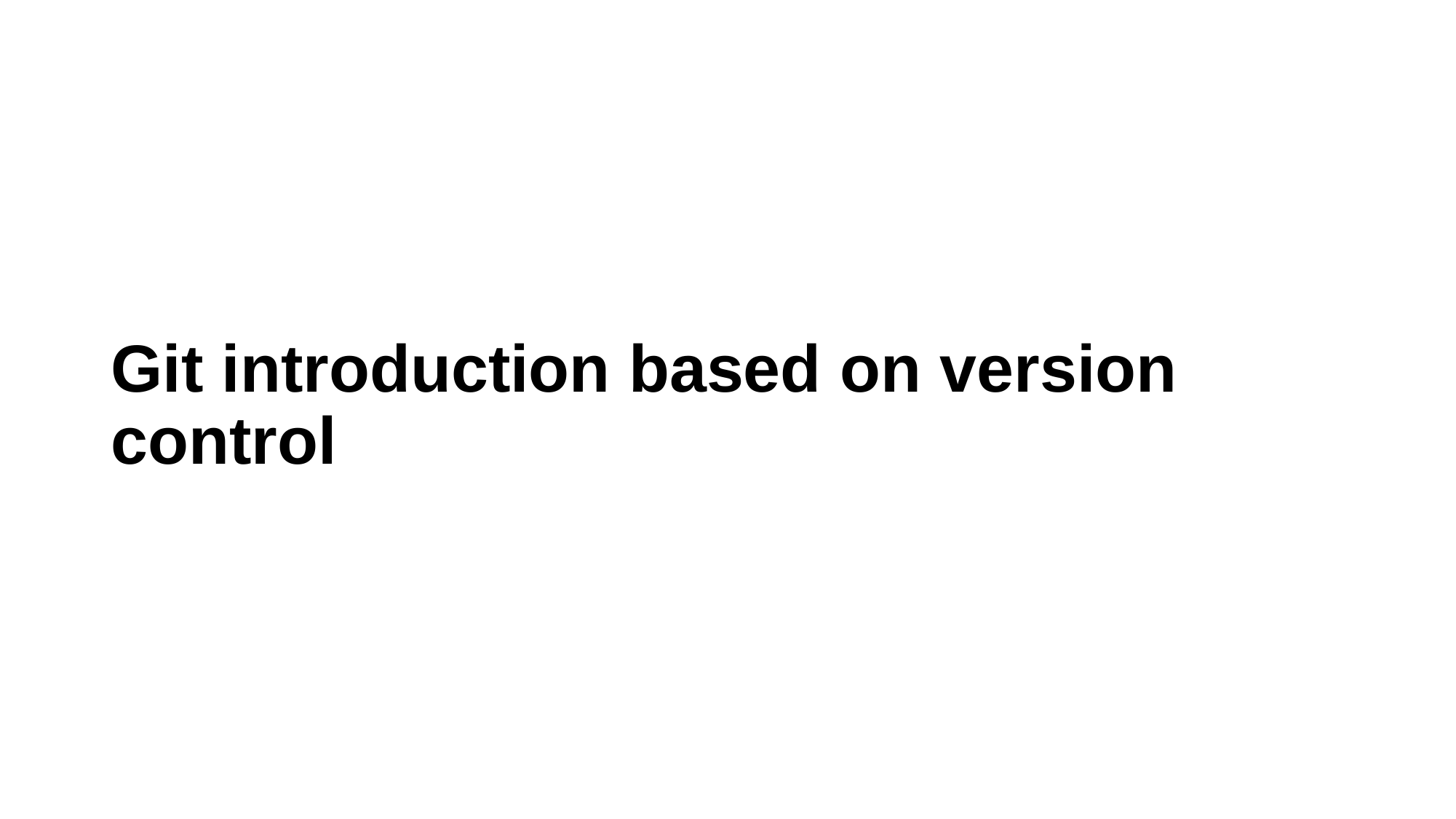

# Git introduction based on version control